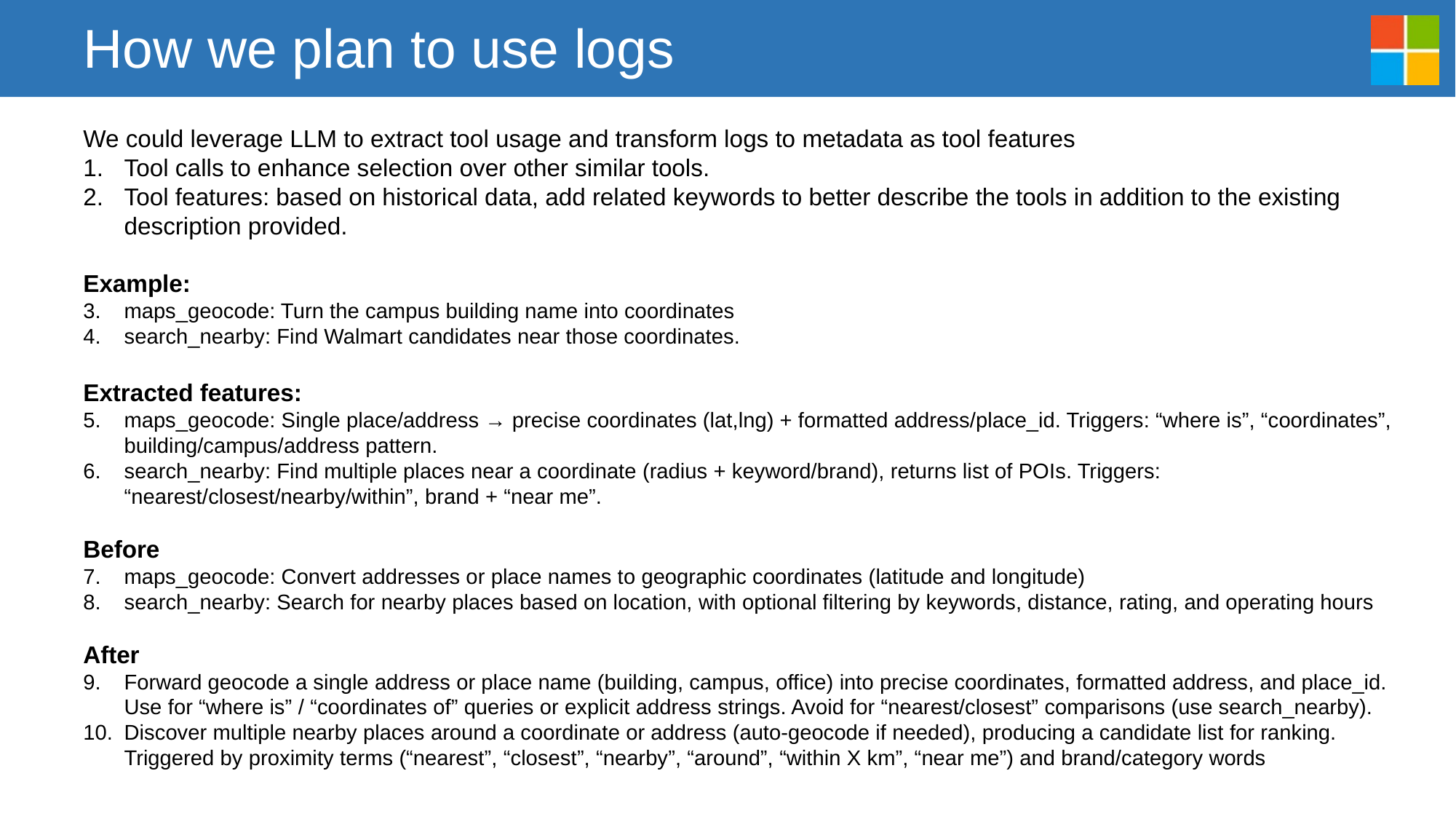

# How we plan to use logs
We could leverage LLM to extract tool usage and transform logs to metadata as tool features
Tool calls to enhance selection over other similar tools.
Tool features: based on historical data, add related keywords to better describe the tools in addition to the existing description provided.

Example:
maps_geocode: Turn the campus building name into coordinates
search_nearby: Find Walmart candidates near those coordinates.

Extracted features:
maps_geocode: Single place/address → precise coordinates (lat,lng) + formatted address/place_id. Triggers: “where is”, “coordinates”, building/campus/address pattern.
search_nearby: Find multiple places near a coordinate (radius + keyword/brand), returns list of POIs. Triggers: “nearest/closest/nearby/within”, brand + “near me”.

Before
maps_geocode: Convert addresses or place names to geographic coordinates (latitude and longitude)
search_nearby: Search for nearby places based on location, with optional filtering by keywords, distance, rating, and operating hours

After
Forward geocode a single address or place name (building, campus, office) into precise coordinates, formatted address, and place_id. Use for “where is” / “coordinates of” queries or explicit address strings. Avoid for “nearest/closest” comparisons (use search_nearby).
Discover multiple nearby places around a coordinate or address (auto-geocode if needed), producing a candidate list for ranking. Triggered by proximity terms (“nearest”, “closest”, “nearby”, “around”, “within X km”, “near me”) and brand/category words